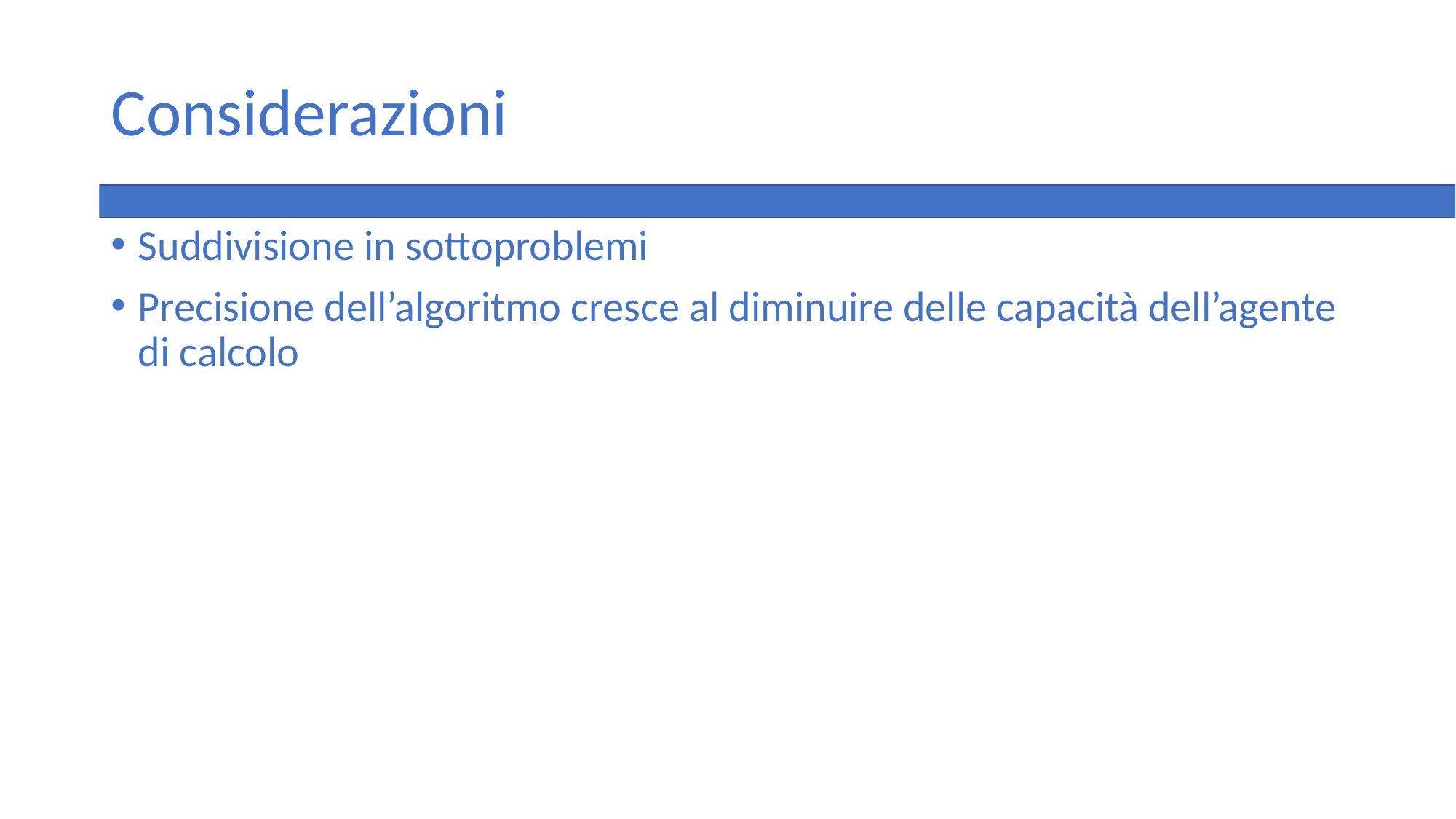

# Considerazioni
Suddivisione in sottoproblemi
Precisione dell’algoritmo cresce al diminuire delle capacità dell’agente di calcolo